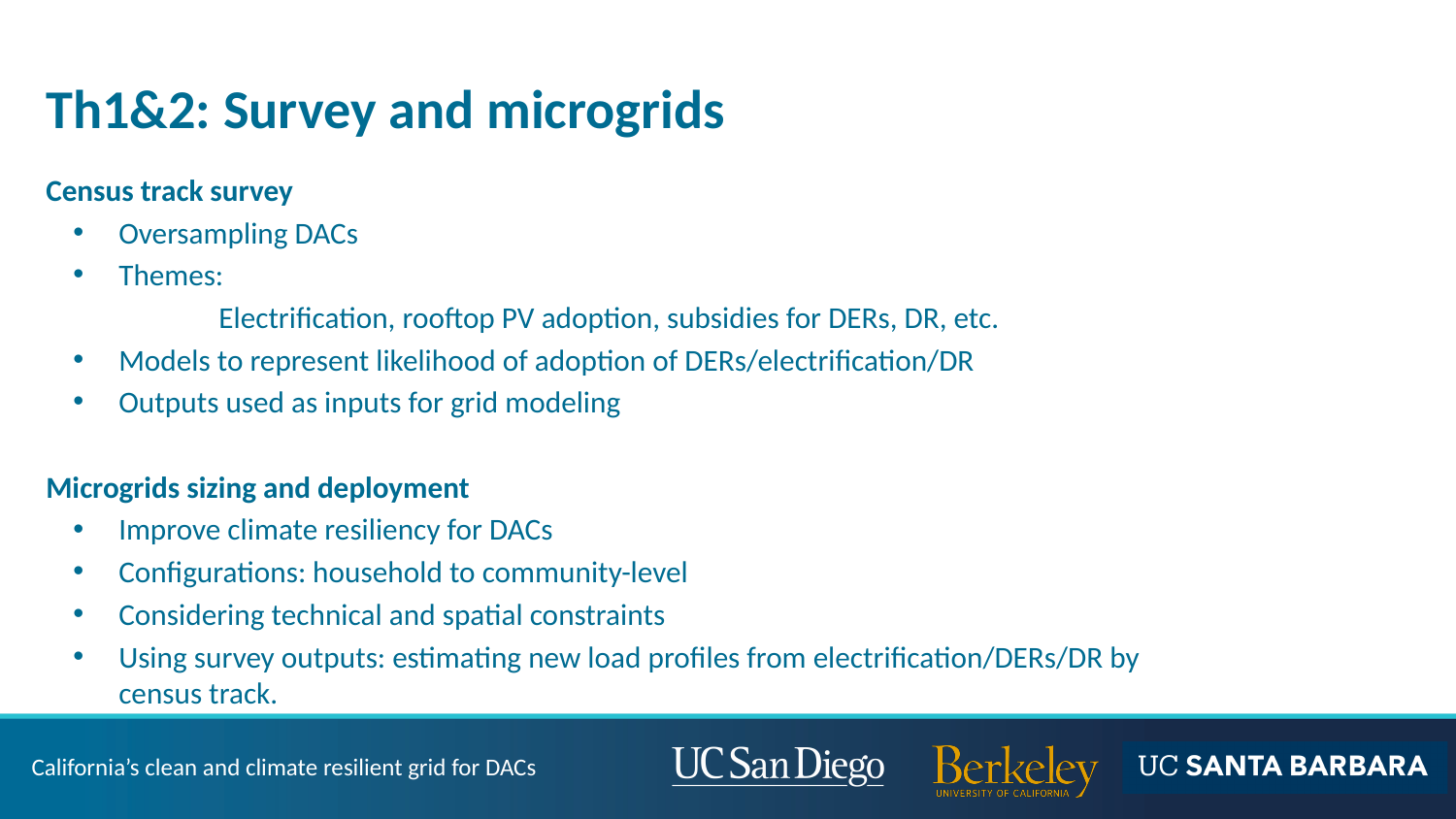

# Th1&2: Survey and microgrids
Census track survey
Oversampling DACs
Themes:
	Electrification, rooftop PV adoption, subsidies for DERs, DR, etc.
Models to represent likelihood of adoption of DERs/electrification/DR
Outputs used as inputs for grid modeling

Microgrids sizing and deployment
Improve climate resiliency for DACs
Configurations: household to community-level
Considering technical and spatial constraints
Using survey outputs: estimating new load profiles from electrification/DERs/DR by census track.